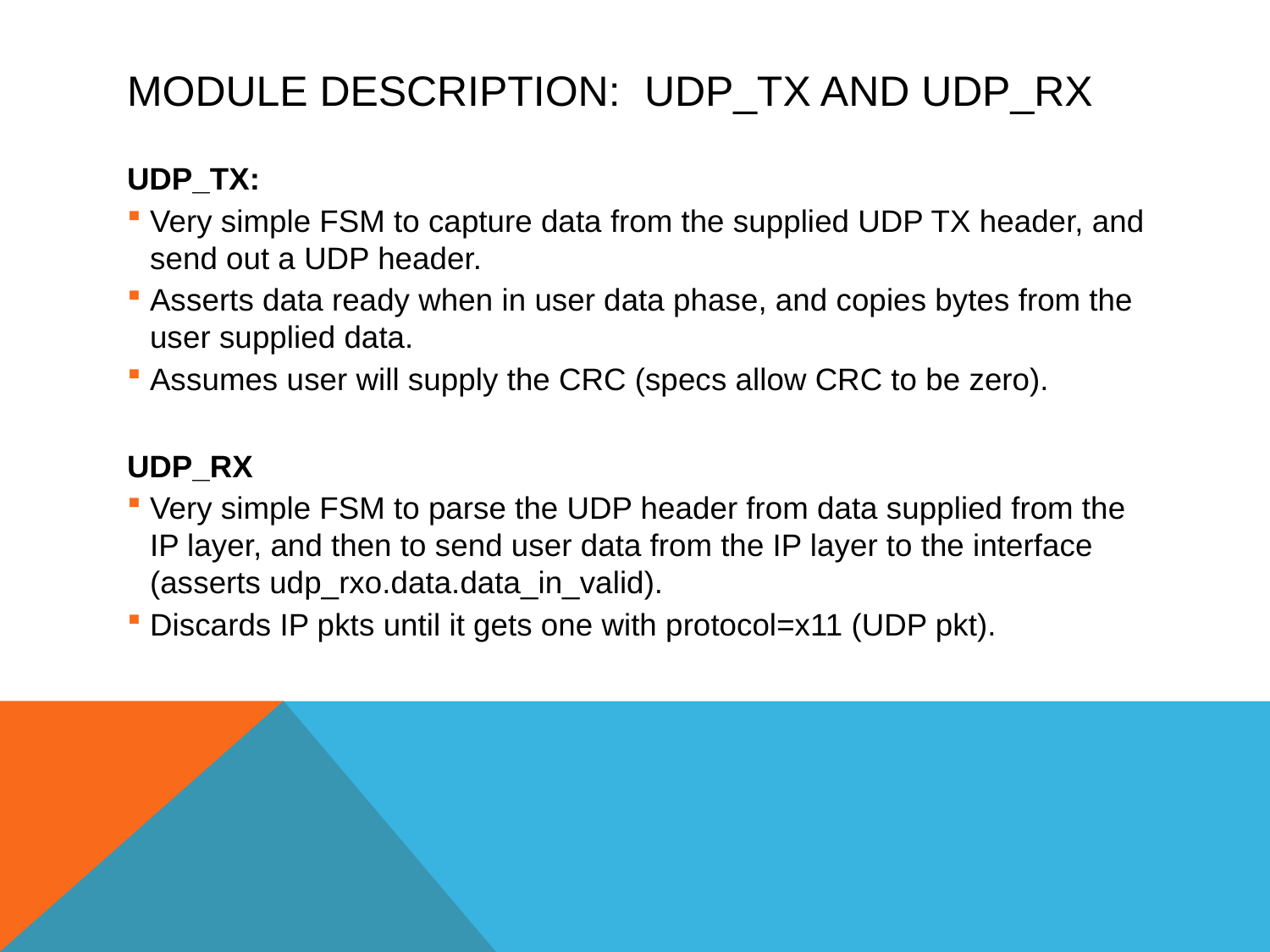

# Module Description:  UDP_TX and UDP_RX
UDP_TX:
Very simple FSM to capture data from the supplied UDP TX header, and send out a UDP header.
Asserts data ready when in user data phase, and copies bytes from the user supplied data.
Assumes user will supply the CRC (specs allow CRC to be zero).
UDP_RX
Very simple FSM to parse the UDP header from data supplied from the IP layer, and then to send user data from the IP layer to the interface (asserts udp_rxo.data.data_in_valid).
Discards IP pkts until it gets one with protocol=x11 (UDP pkt).